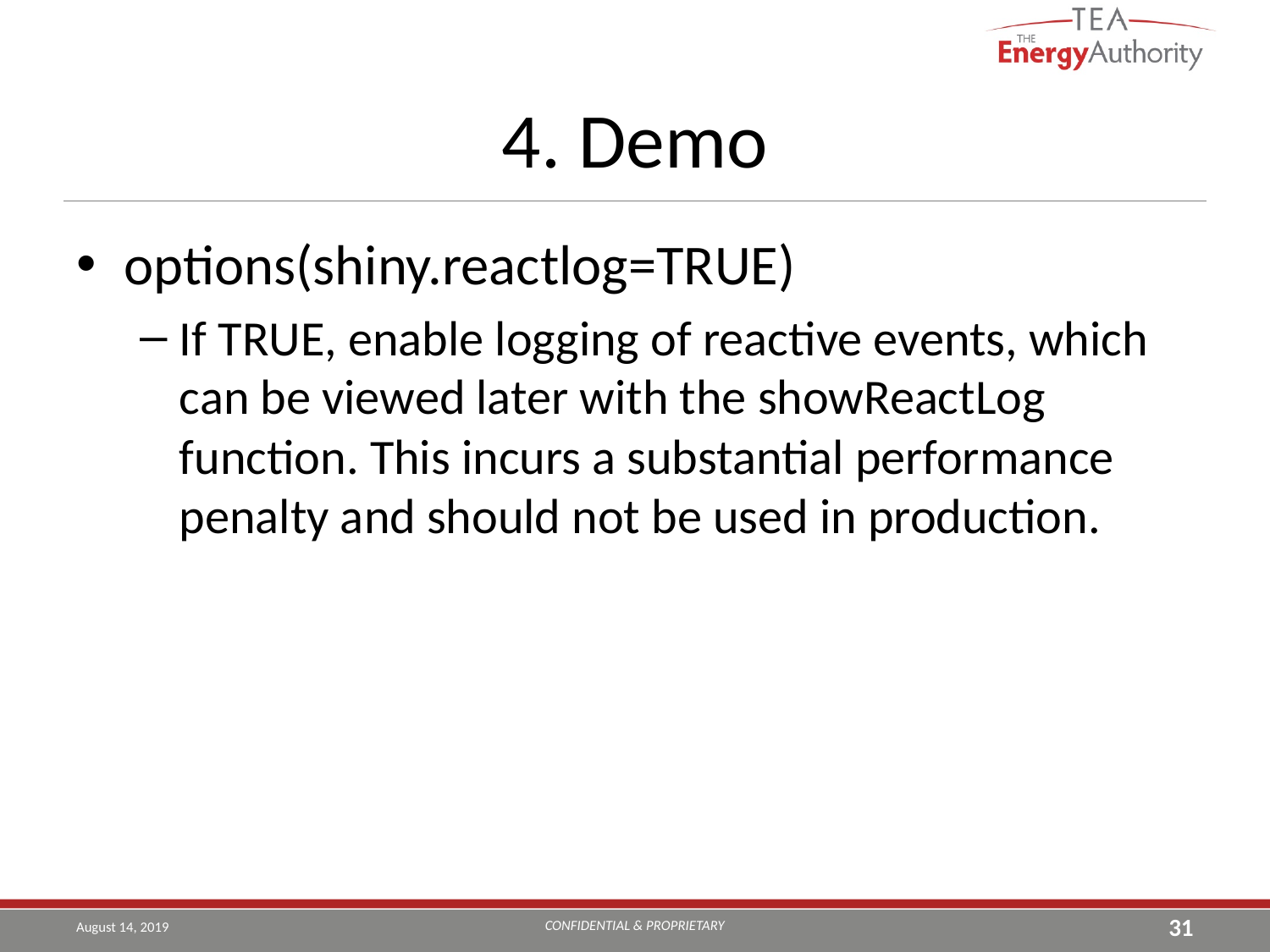

# 4. Demo
options(shiny.reactlog=TRUE)
If TRUE, enable logging of reactive events, which can be viewed later with the showReactLog function. This incurs a substantial performance penalty and should not be used in production.
CONFIDENTIAL & PROPRIETARY
August 14, 2019
31